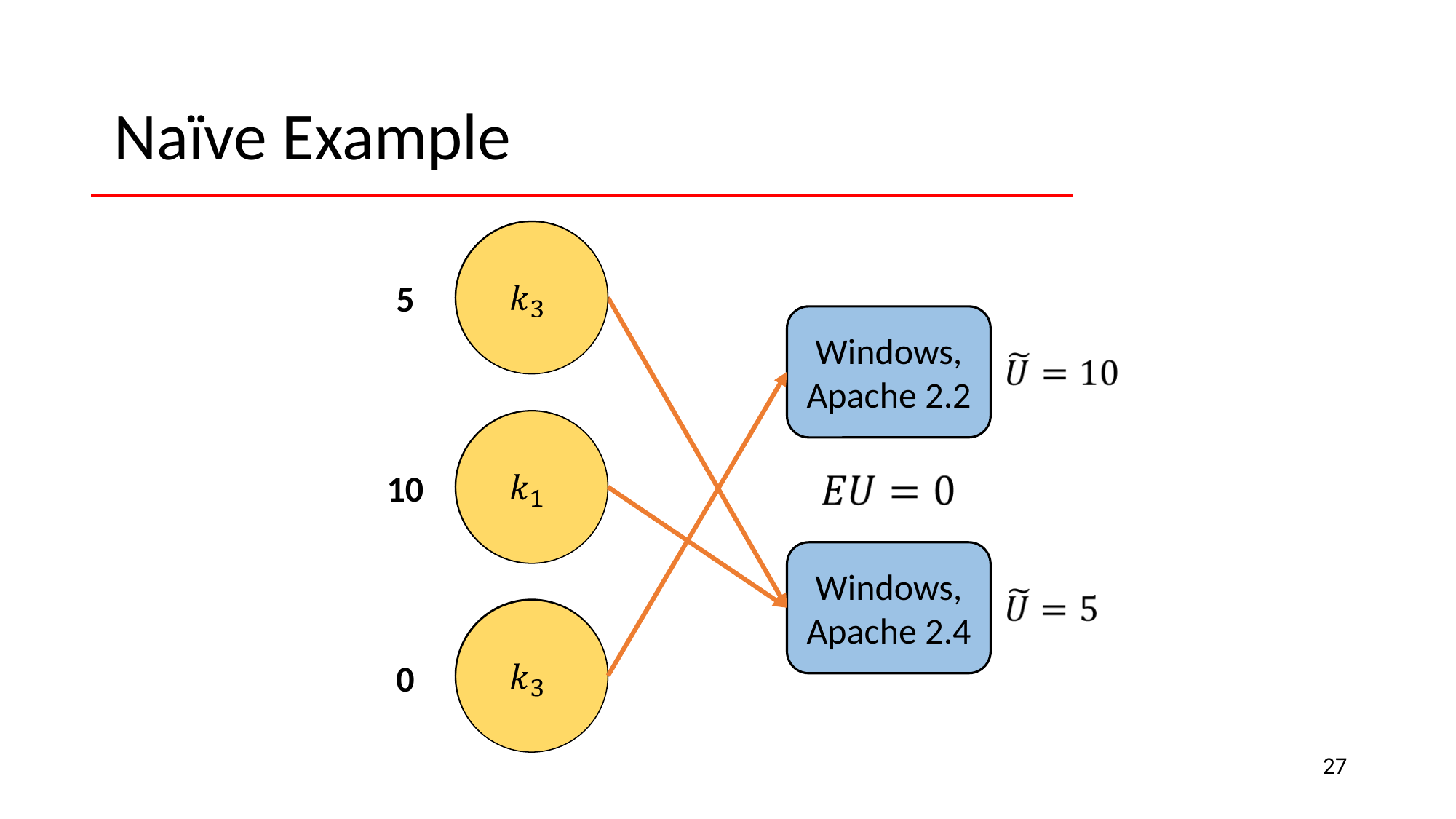

# Naïve Example

5
Windows, Apache 2.2

10

Windows, Apache 2.4

0
27